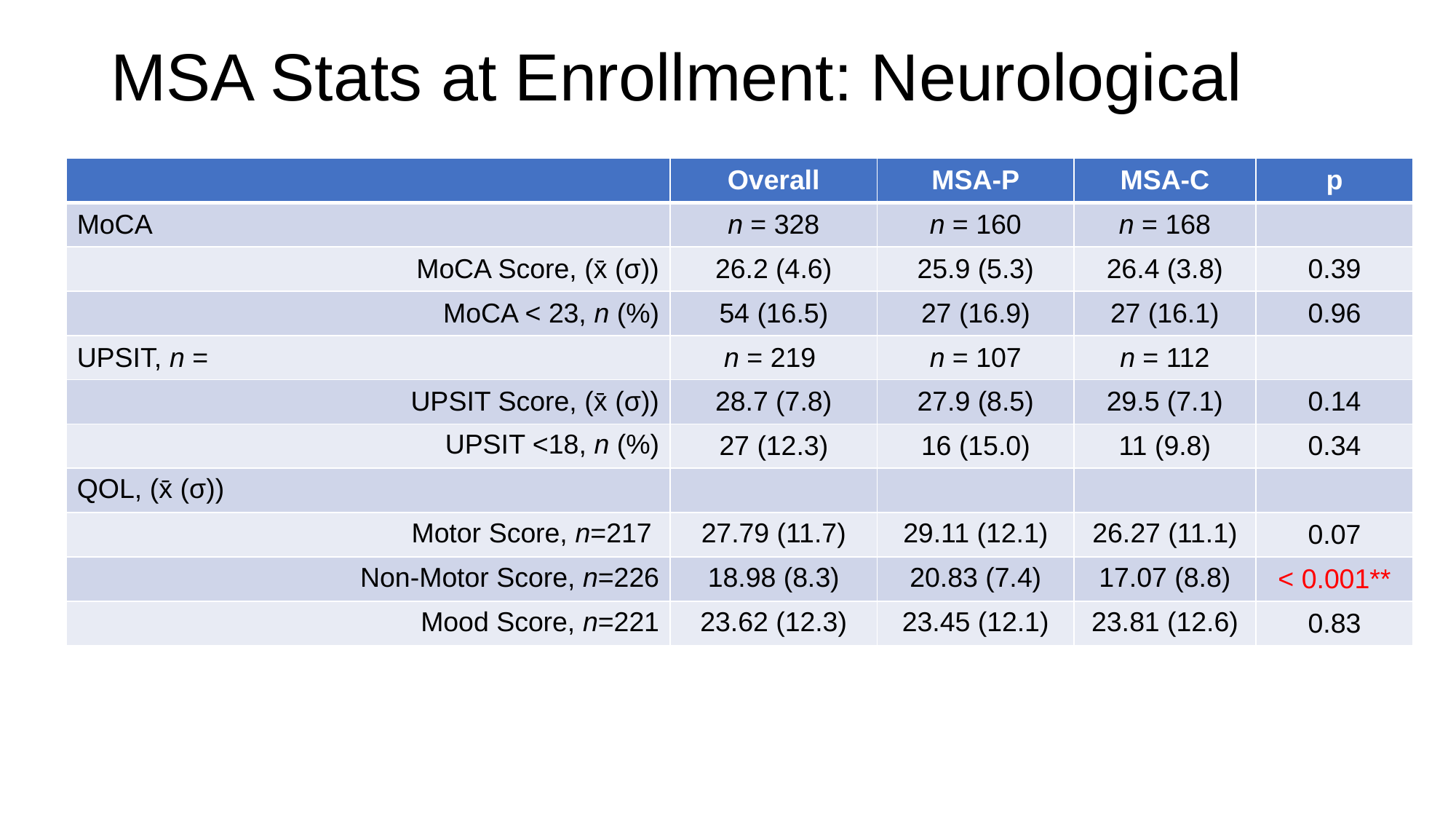

# MSA Stats at Enrollment: Neurological
|  | Overall | MSA-P | MSA-C | p |
| --- | --- | --- | --- | --- |
| MoCA | n = 328 | n = 160 | n = 168 |  |
| MoCA Score, (x̄ (σ)) | 26.2 (4.6) | 25.9 (5.3) | 26.4 (3.8) | 0.39 |
| MoCA < 23, n (%) | 54 (16.5) | 27 (16.9) | 27 (16.1) | 0.96 |
| UPSIT, n = | n = 219 | n = 107 | n = 112 |  |
| UPSIT Score, (x̄ (σ)) | 28.7 (7.8) | 27.9 (8.5) | 29.5 (7.1) | 0.14 |
| UPSIT <18, n (%) | 27 (12.3) | 16 (15.0) | 11 (9.8) | 0.34 |
| QOL, (x̄ (σ)) |  |  |  |  |
| Motor Score, n=217 | 27.79 (11.7) | 29.11 (12.1) | 26.27 (11.1) | 0.07 |
| Non-Motor Score, n=226 | 18.98 (8.3) | 20.83 (7.4) | 17.07 (8.8) | < 0.001\*\* |
| Mood Score, n=221 | 23.62 (12.3) | 23.45 (12.1) | 23.81 (12.6) | 0.83 |